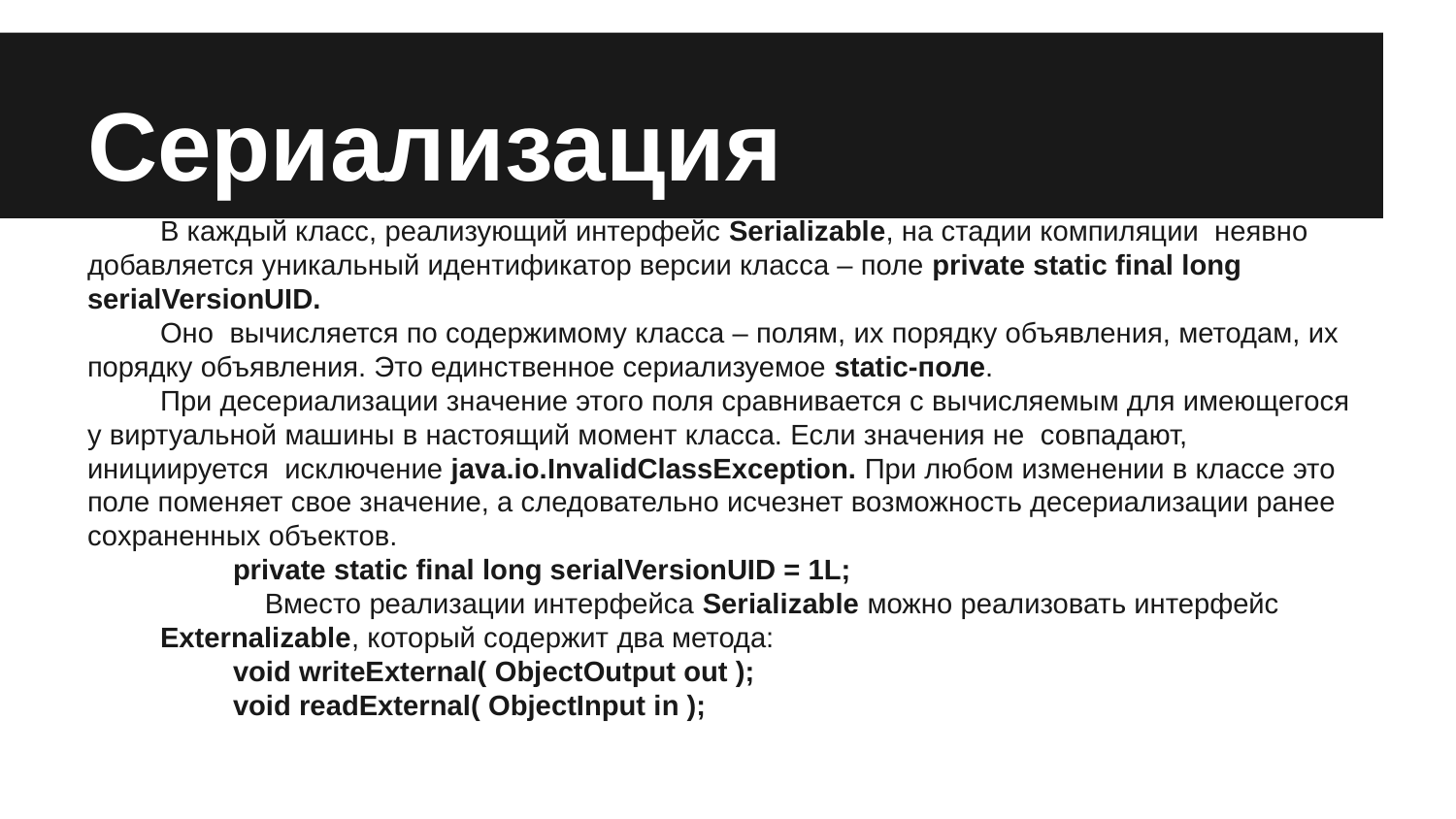

# Сериализация
В каждый класс, реализующий интерфейс Serializable, на стадии компиляции  неявно добавляется уникальный идентификатор версии класса – поле private static final long serialVersionUID.
Оно  вычисляется по содержимому класса – полям, их порядку объявления, методам, их порядку объявления. Это единственное сериализуемое static-поле.
При десериализации значение этого поля сравнивается с вычисляемым для имеющегося у виртуальной машины в настоящий момент класса. Если значения не  совпадают, инициируется  исключение java.io.InvalidClassException. При любом изменении в классе это поле поменяет свое значение, а следовательно исчезнет возможность десериализации ранее сохраненных объектов.
private static final long serialVersionUID = 1L;
    Вместо реализации интерфейса Serializable можно реализовать интерфейс Externalizable, который содержит два метода:
void writeExternal( ObjectOutput out );
void readExternal( ObjectInput in );